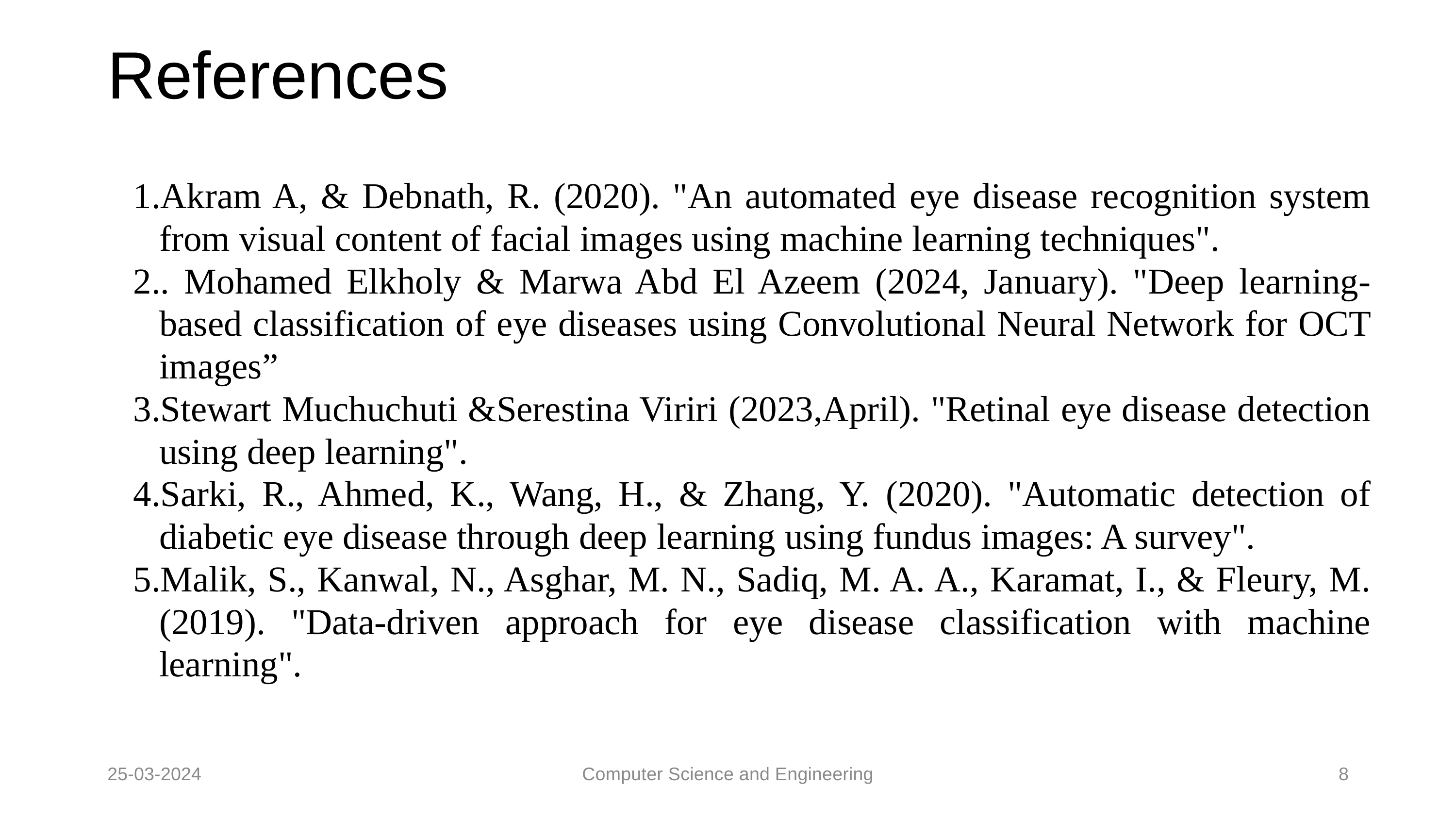

References
Akram A, & Debnath, R. (2020). "An automated eye disease recognition system from visual content of facial images using machine learning techniques".
. Mohamed Elkholy & Marwa Abd El Azeem (2024, January). "Deep learning-based classification of eye diseases using Convolutional Neural Network for OCT images”
Stewart Muchuchuti &Serestina Viriri (2023,April). "Retinal eye disease detection using deep learning".
Sarki, R., Ahmed, K., Wang, H., & Zhang, Y. (2020). "Automatic detection of diabetic eye disease through deep learning using fundus images: A survey".
Malik, S., Kanwal, N., Asghar, M. N., Sadiq, M. A. A., Karamat, I., & Fleury, M. (2019). "Data-driven approach for eye disease classification with machine learning".
25-03-2024
Computer Science and Engineering
8